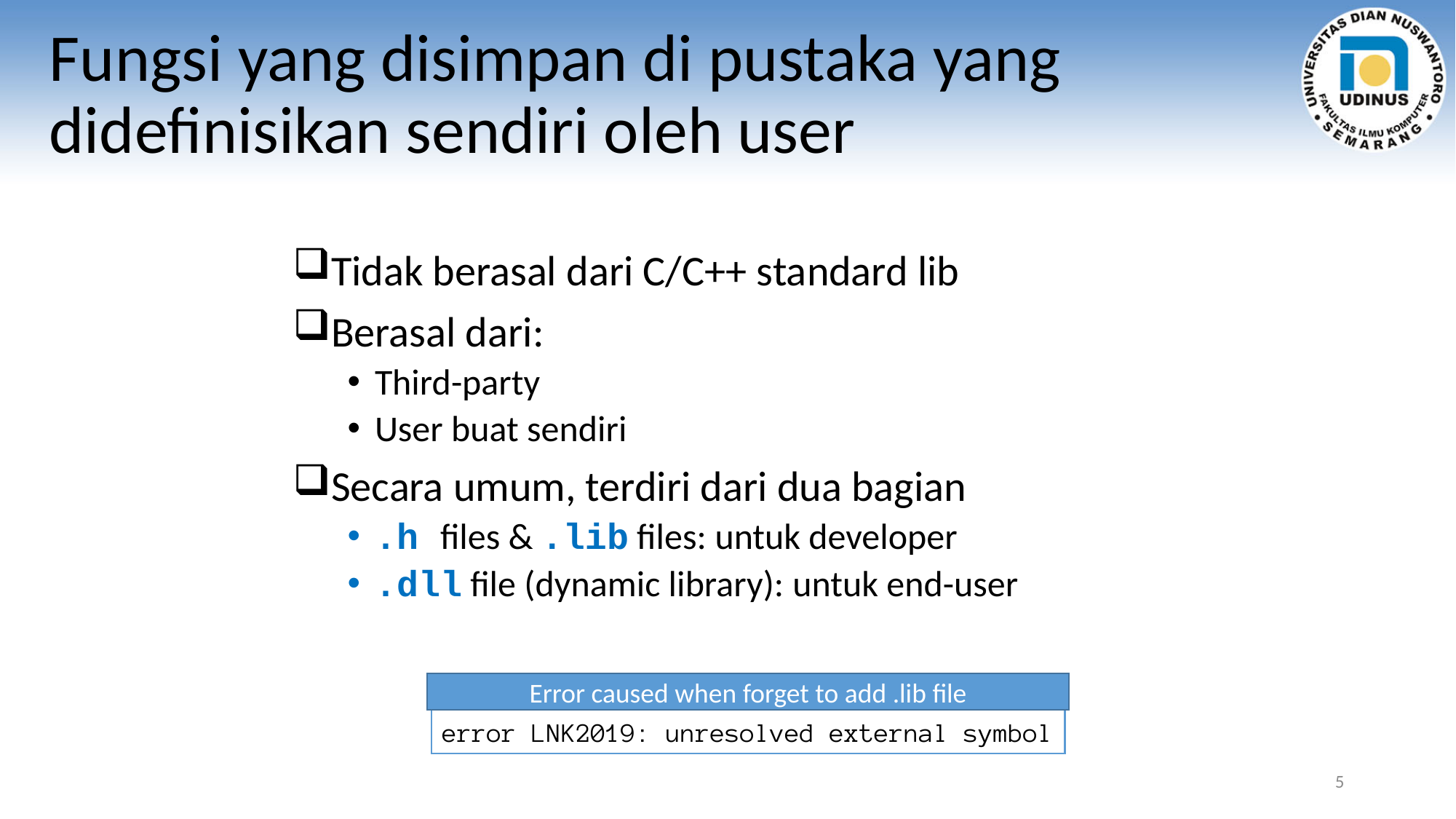

# Fungsi yang disimpan di pustaka yang didefinisikan sendiri oleh user
Tidak berasal dari C/C++ standard lib
Berasal dari:
Third-party
User buat sendiri
Secara umum, terdiri dari dua bagian
.h files & .lib files: untuk developer
.dll file (dynamic library): untuk end-user
Error caused when forget to add .lib file
error LNK2019: unresolved external symbol
5